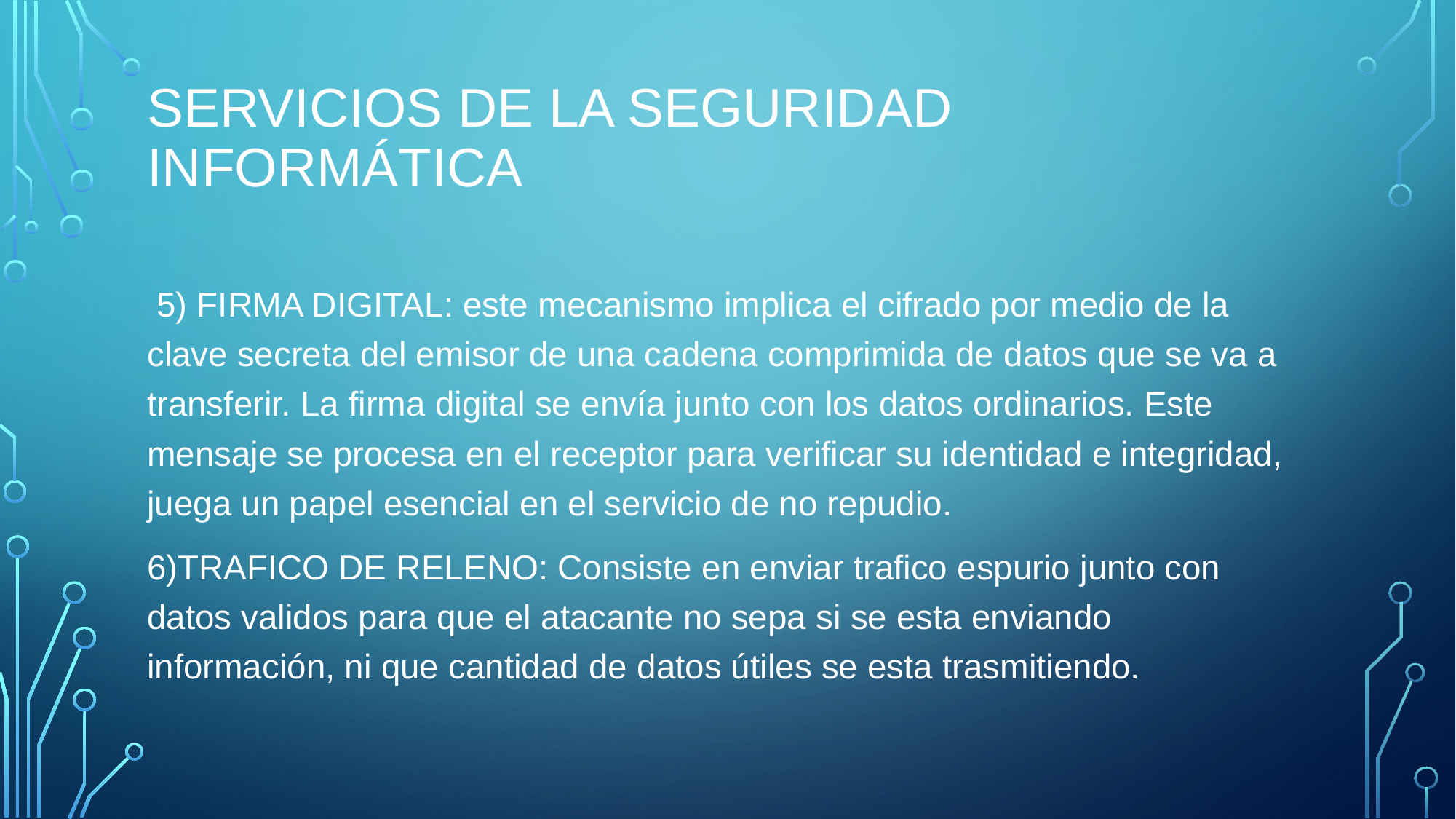

# Servicios de la seguridad informática
 5) FIRMA DIGITAL: este mecanismo implica el cifrado por medio de la clave secreta del emisor de una cadena comprimida de datos que se va a transferir. La firma digital se envía junto con los datos ordinarios. Este mensaje se procesa en el receptor para verificar su identidad e integridad, juega un papel esencial en el servicio de no repudio.
6)TRAFICO DE RELENO: Consiste en enviar trafico espurio junto con datos validos para que el atacante no sepa si se esta enviando información, ni que cantidad de datos útiles se esta trasmitiendo.